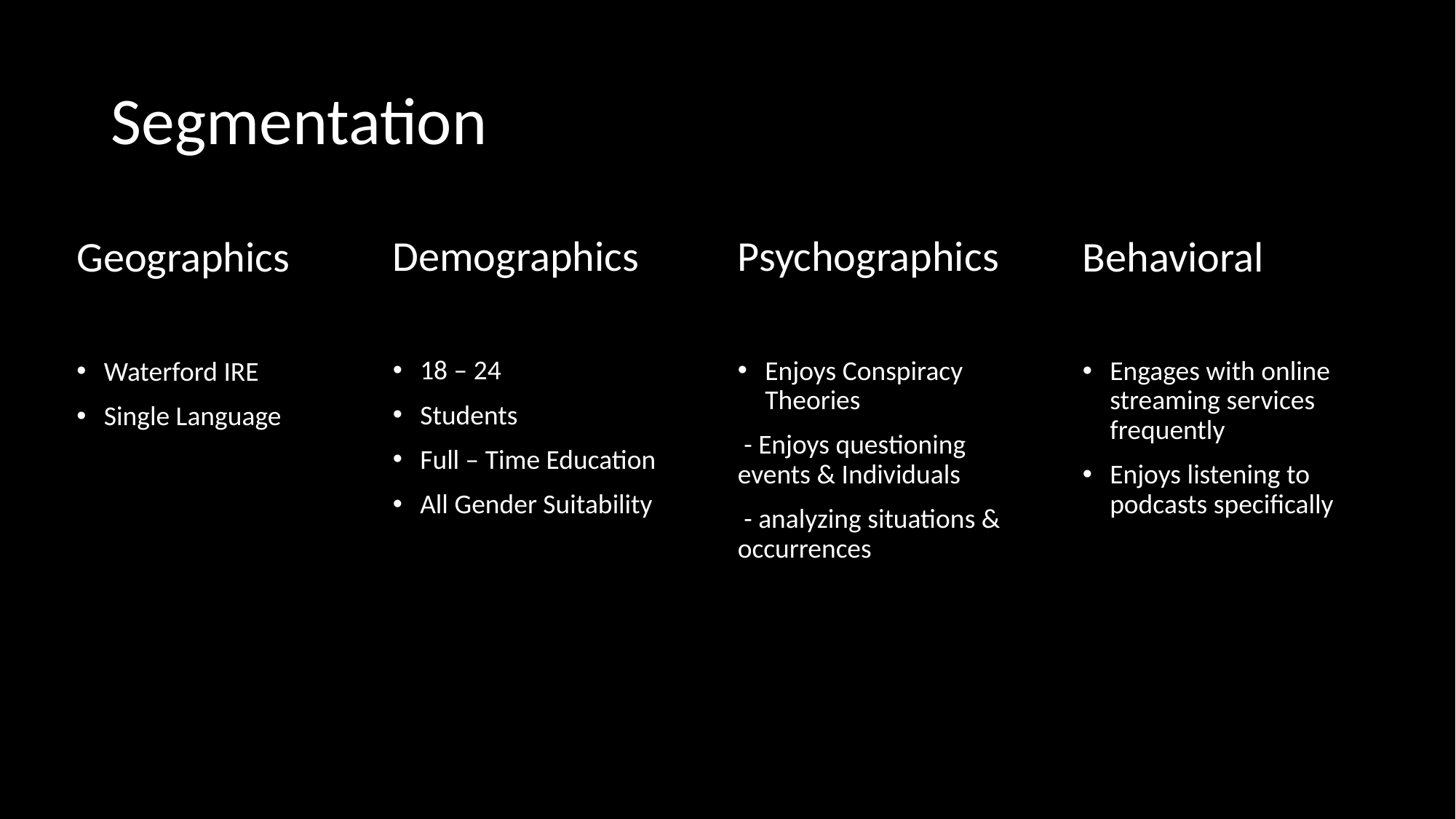

# Segmentation
Demographics

18 – 24
Students
Full – Time Education
All Gender Suitability
Psychographics

Enjoys Conspiracy Theories
 - Enjoys questioning events & Individuals
 - analyzing situations & occurrences
Behavioral

Engages with online streaming services frequently
Enjoys listening to podcasts specifically

Geographics

Waterford IRE
Single Language